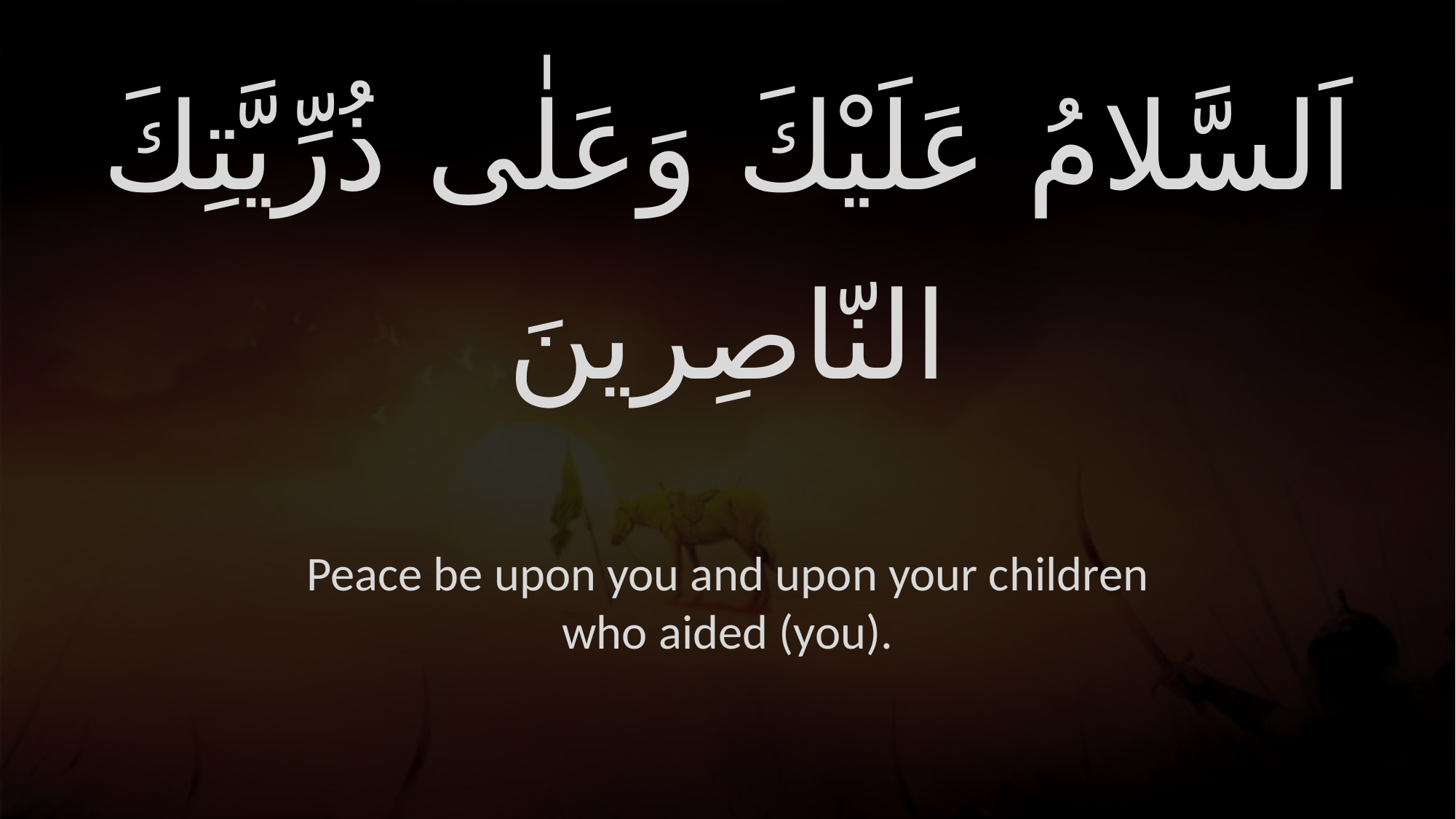

# اَلسَّلامُ عَلَيْكَ وَعَلٰى ذُرِّيَّتِكَ النّاصِرينَ
Peace be upon you and upon your children who aided (you).